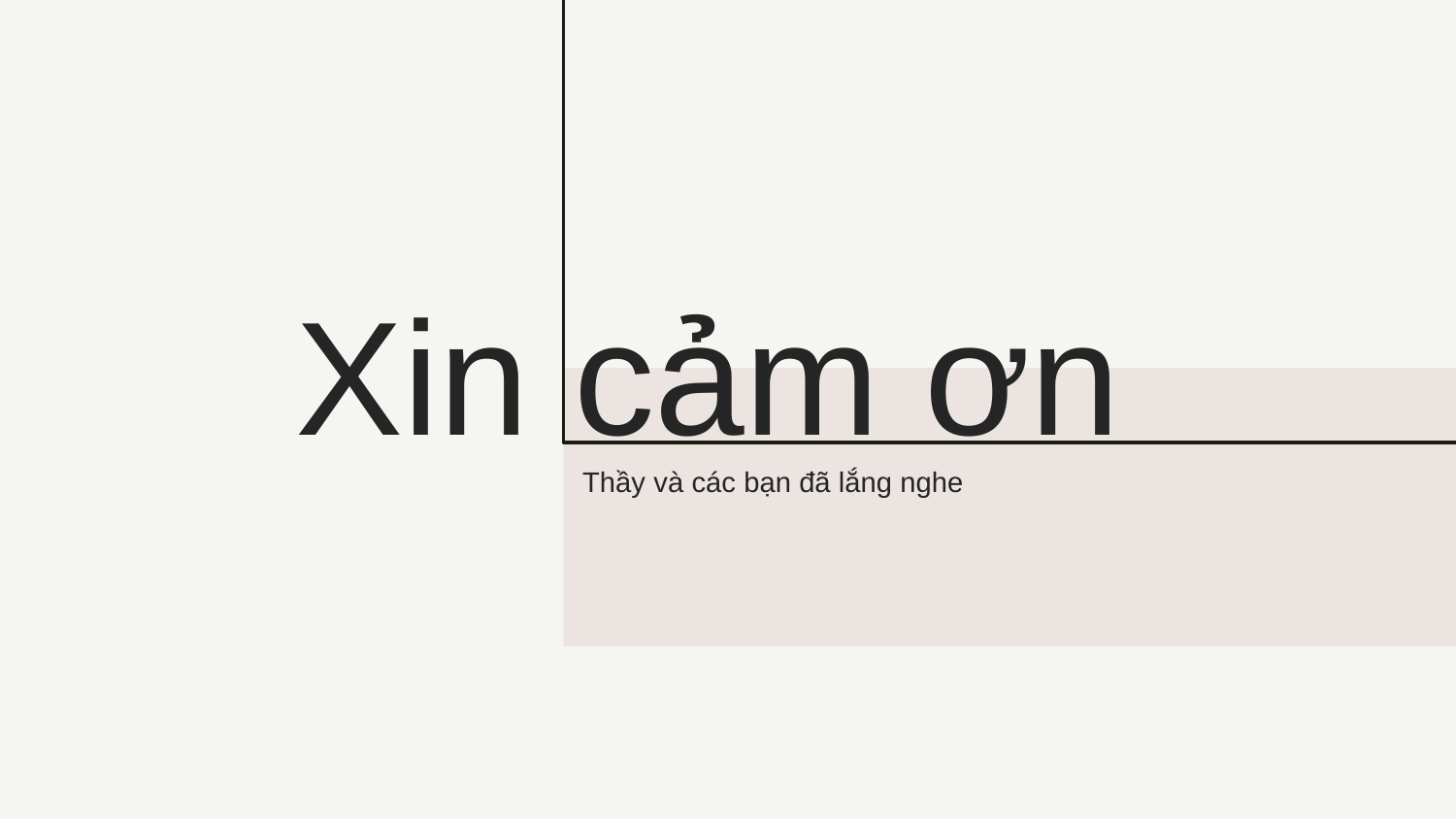

# Xin cảm ơn

Thầy và các bạn đã lắng nghe